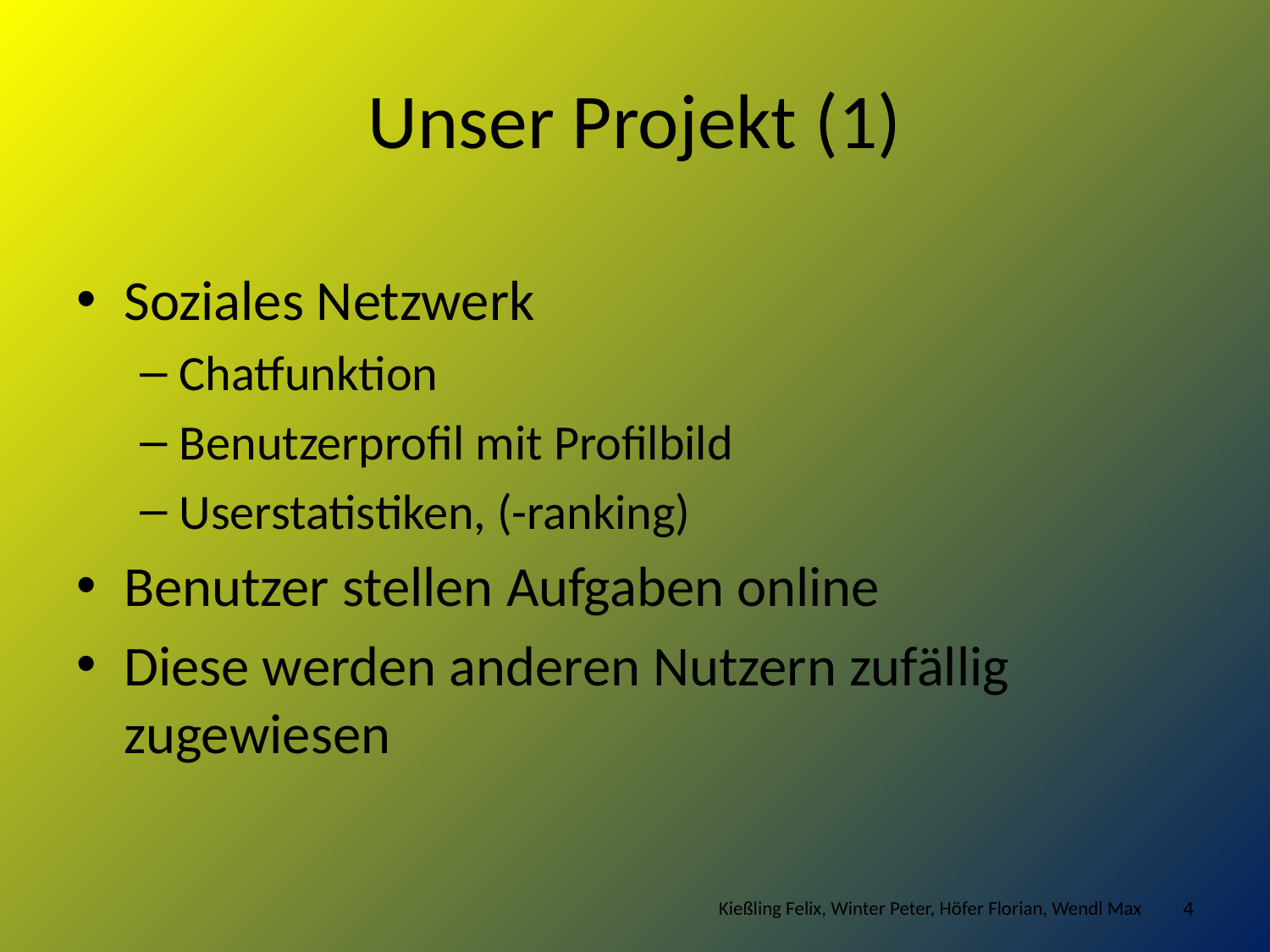

# Unser Projekt (1)
Soziales Netzwerk
Chatfunktion
Benutzerprofil mit Profilbild
Userstatistiken, (-ranking)
Benutzer stellen Aufgaben online
Diese werden anderen Nutzern zufällig zugewiesen

Kießling Felix, Winter Peter, Höfer Florian, Wendl Max
4